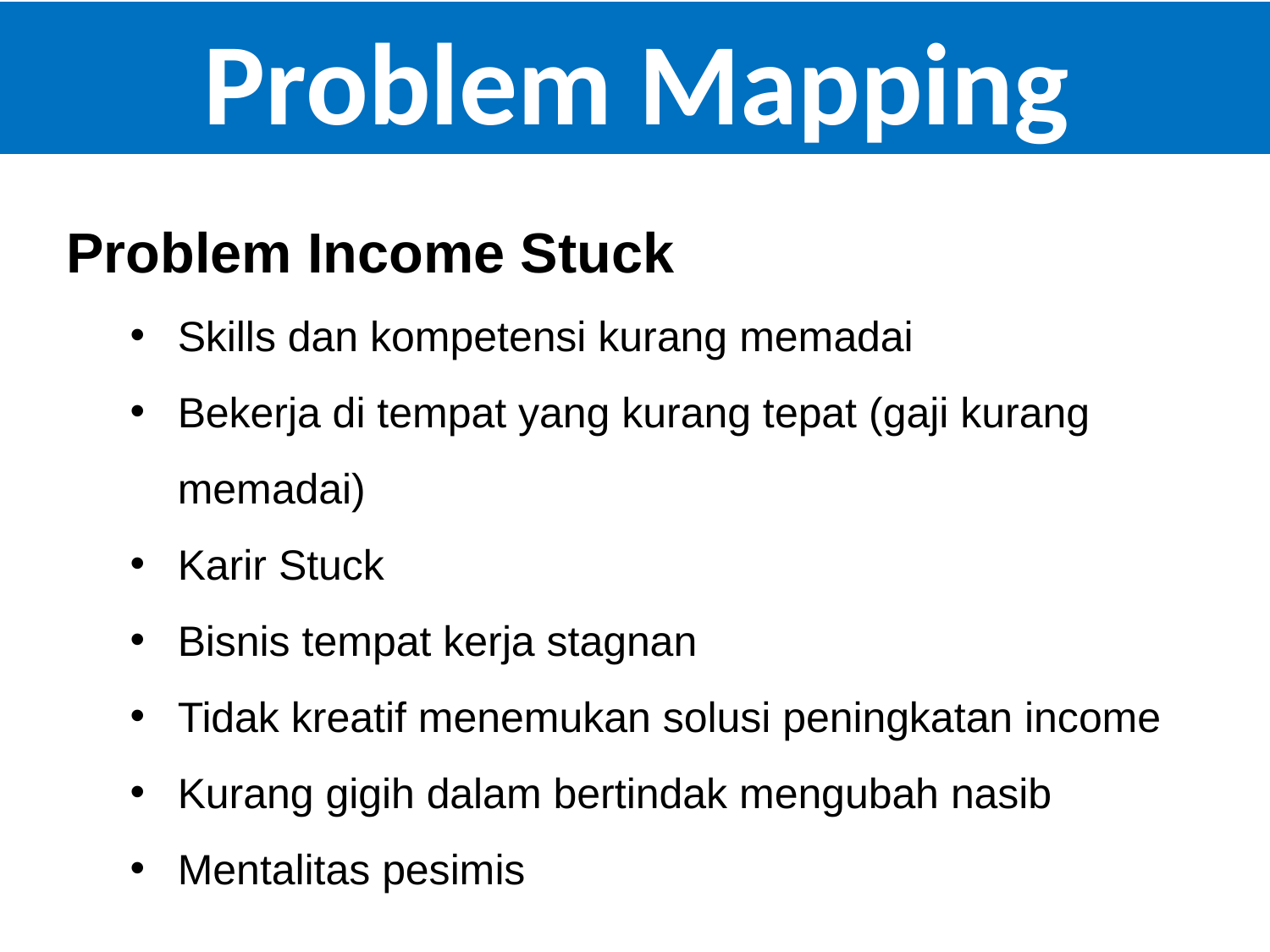

Problem Mapping
Problem Income Stuck
Skills dan kompetensi kurang memadai
Bekerja di tempat yang kurang tepat (gaji kurang memadai)
Karir Stuck
Bisnis tempat kerja stagnan
Tidak kreatif menemukan solusi peningkatan income
Kurang gigih dalam bertindak mengubah nasib
Mentalitas pesimis